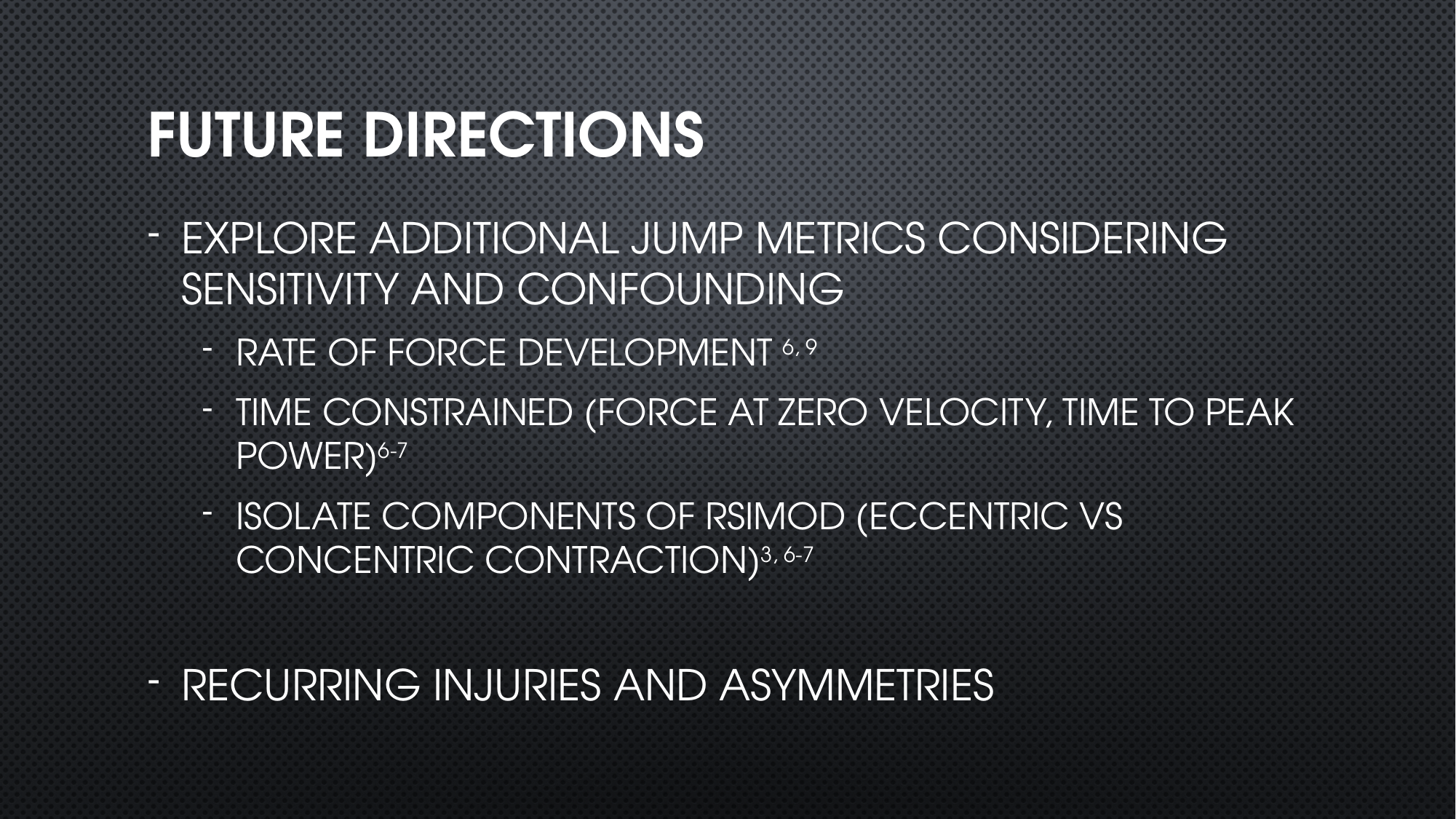

# Future Directions
Explore additional jump metrics considering sensitivity and confounding
Rate of force development 6, 9
Time constrained (force at zero velocity, time to peak power)6-7
Isolate components of RSImod (eccentric vs concentric contraction)3, 6-7

Recurring injuries and asymmetries